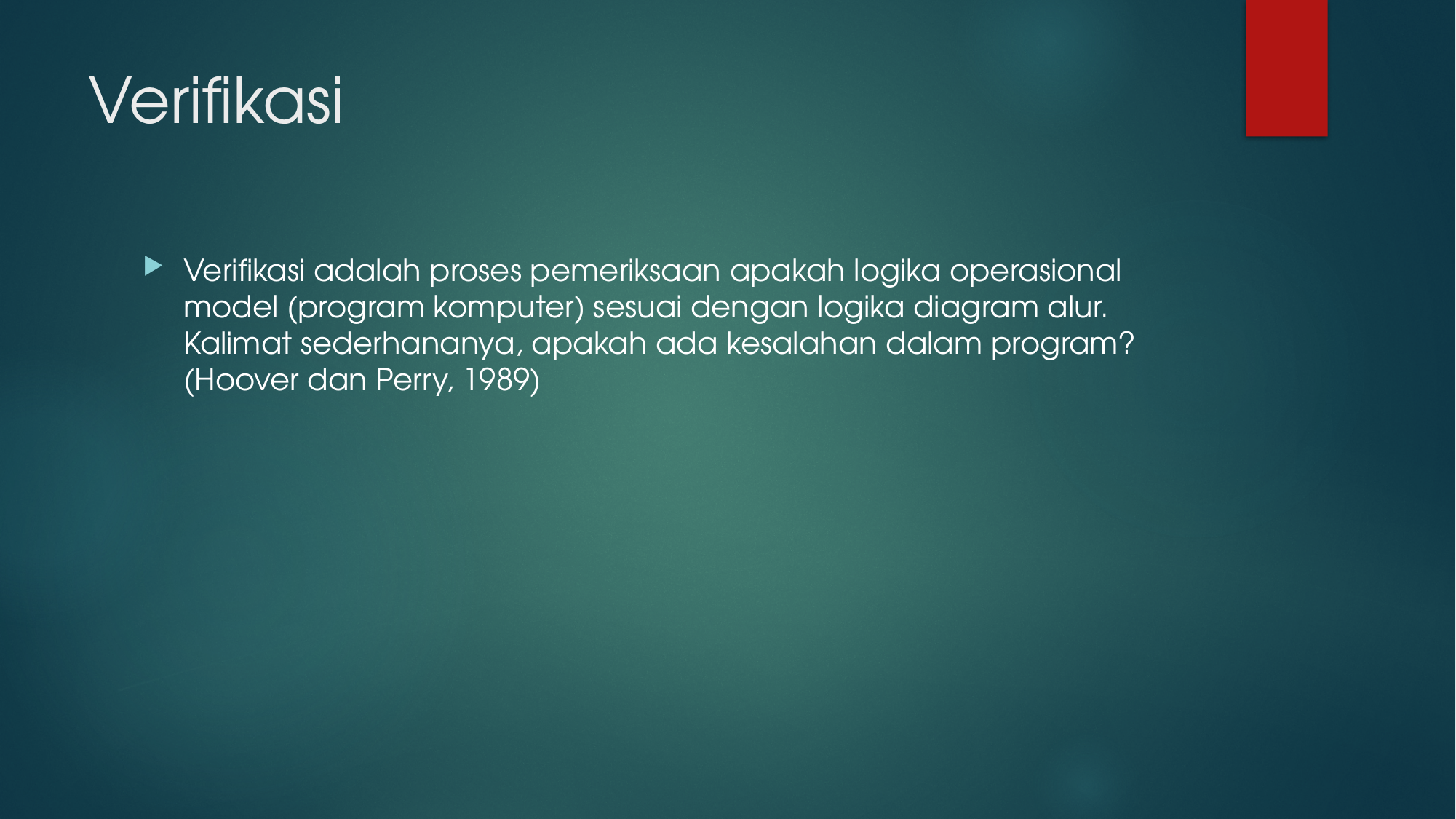

# Verifikasi
Verifikasi adalah proses pemeriksaan apakah logika operasional model (program komputer) sesuai dengan logika diagram alur. Kalimat sederhananya, apakah ada kesalahan dalam program? (Hoover dan Perry, 1989)